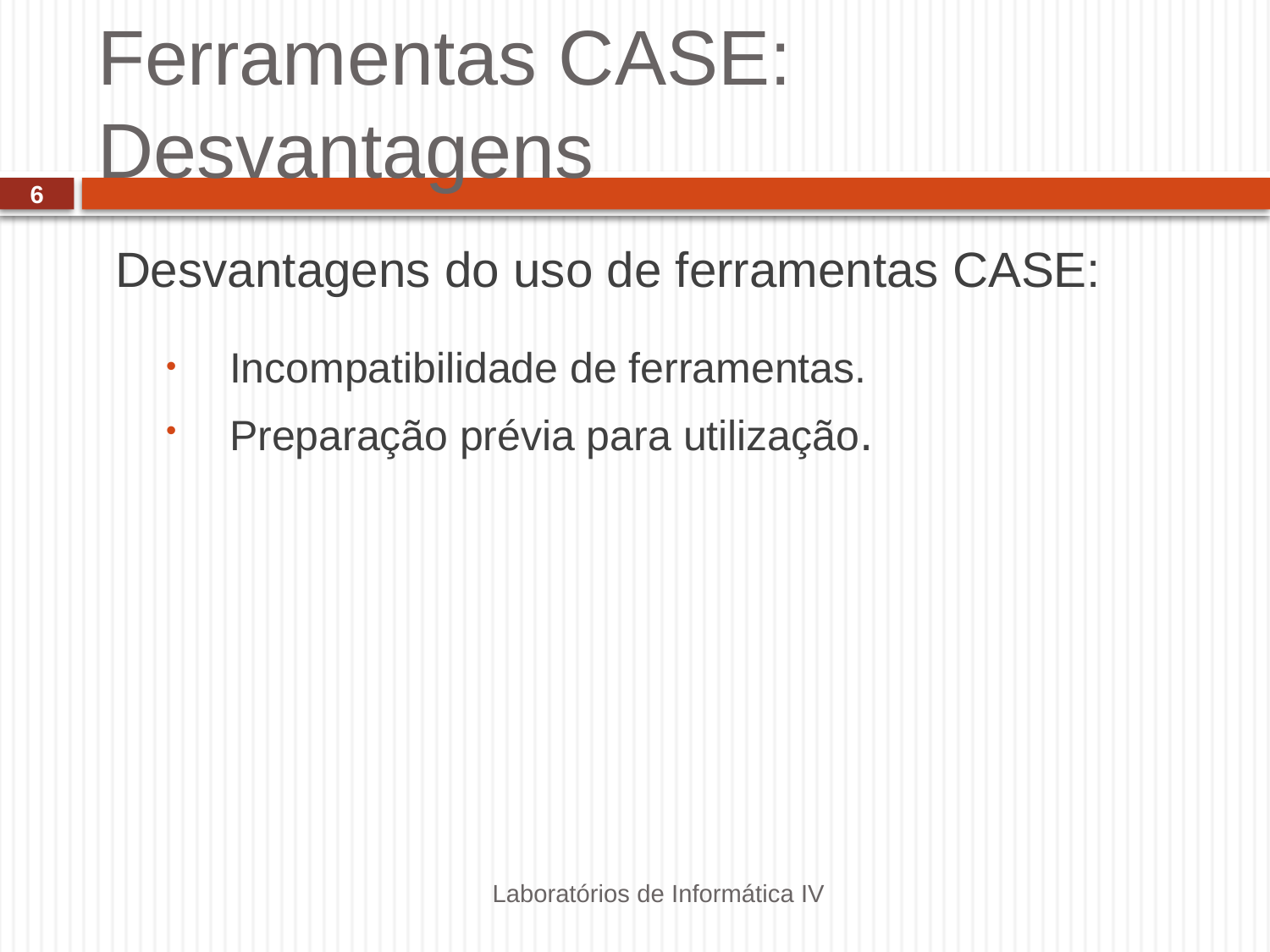

# Ferramentas CASE: Desvantagens
6
Desvantagens do uso de ferramentas CASE:

Incompatibilidade de ferramentas.
Preparação prévia para utilização.

Laboratórios de Informática IV